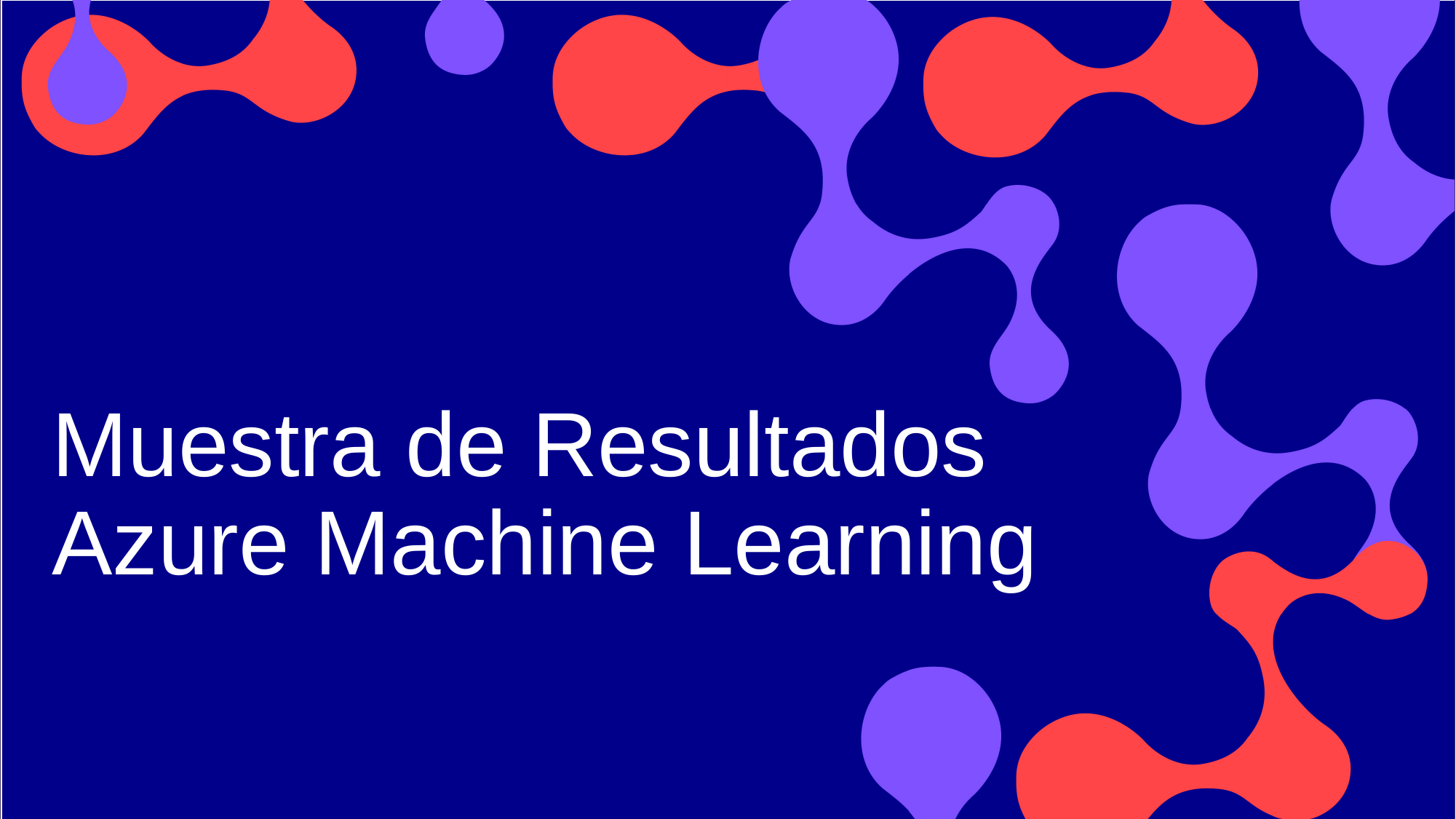

# Muestra de Resultados Azure Machine Learning